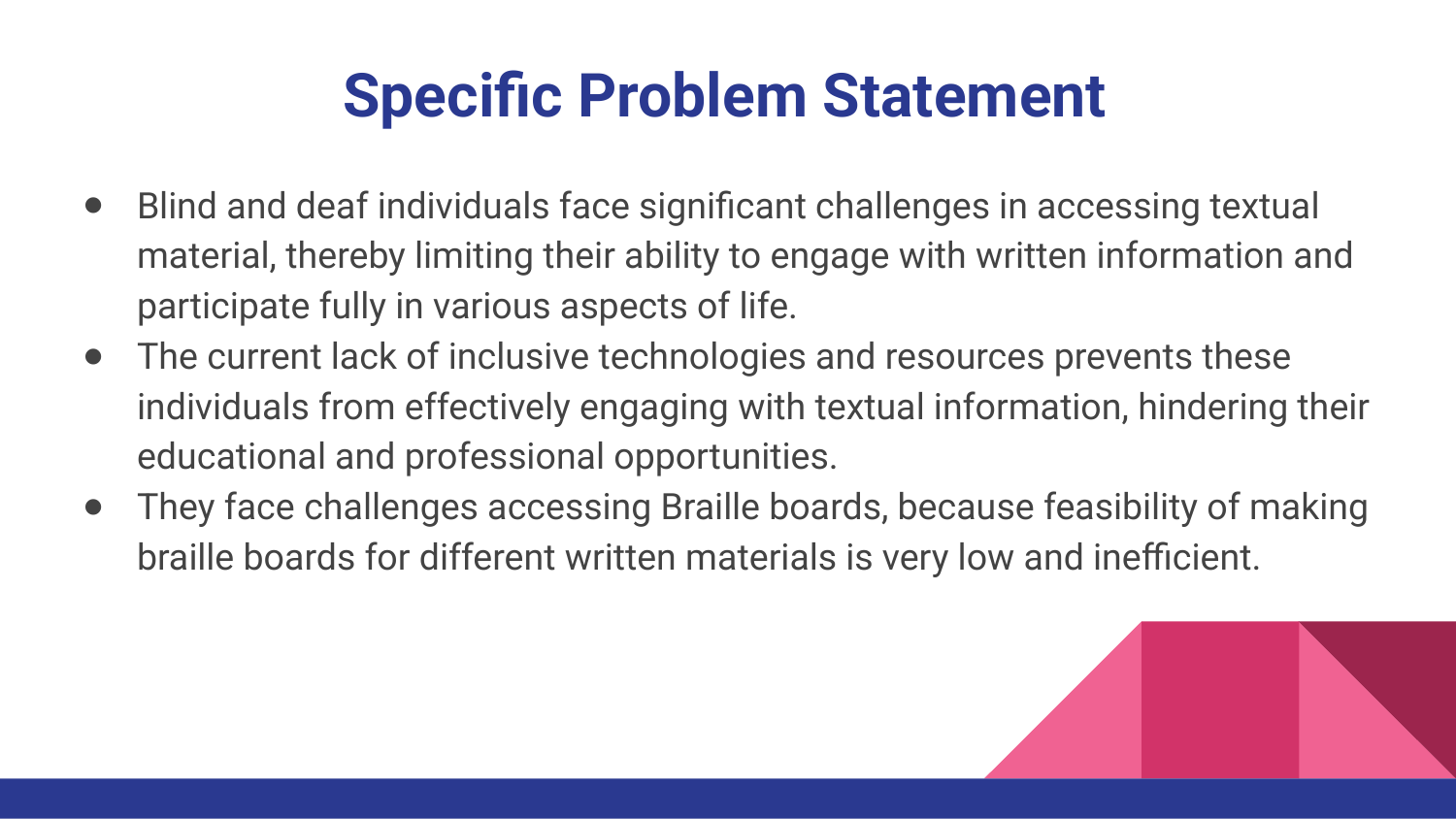

# Specific Problem Statement
Blind and deaf individuals face significant challenges in accessing textual material, thereby limiting their ability to engage with written information and participate fully in various aspects of life.
The current lack of inclusive technologies and resources prevents these individuals from effectively engaging with textual information, hindering their educational and professional opportunities.
They face challenges accessing Braille boards, because feasibility of making braille boards for different written materials is very low and inefficient.